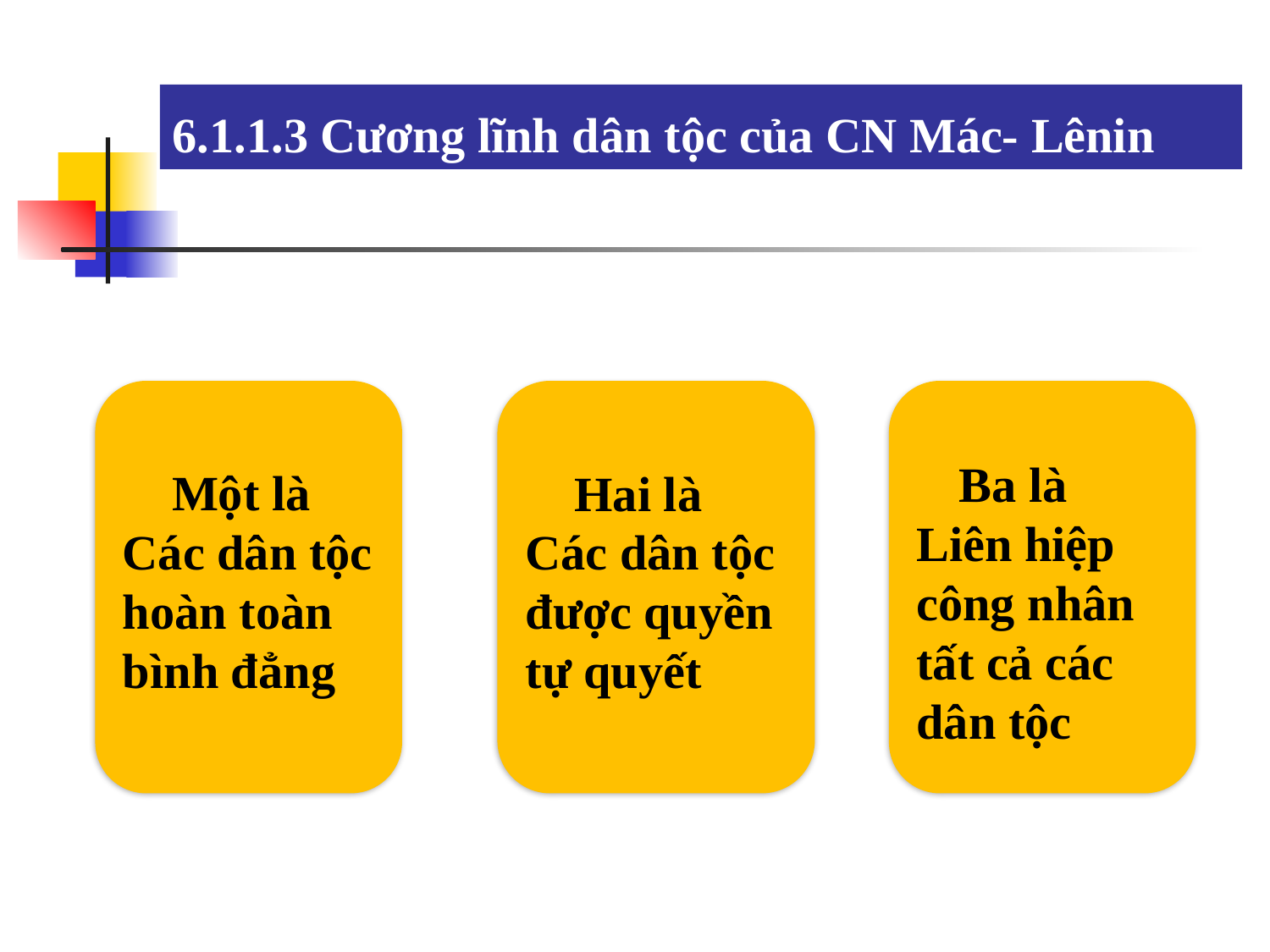

# 6.1.1.3 Cương lĩnh dân tộc của CN Mác- Lênin

    Một là
Các dân tộc hoàn toàn bình đẳng

    Hai là
Các dân tộc được quyền tự quyết

    Ba là
Liên hiệp công nhân tất cả các dân tộc